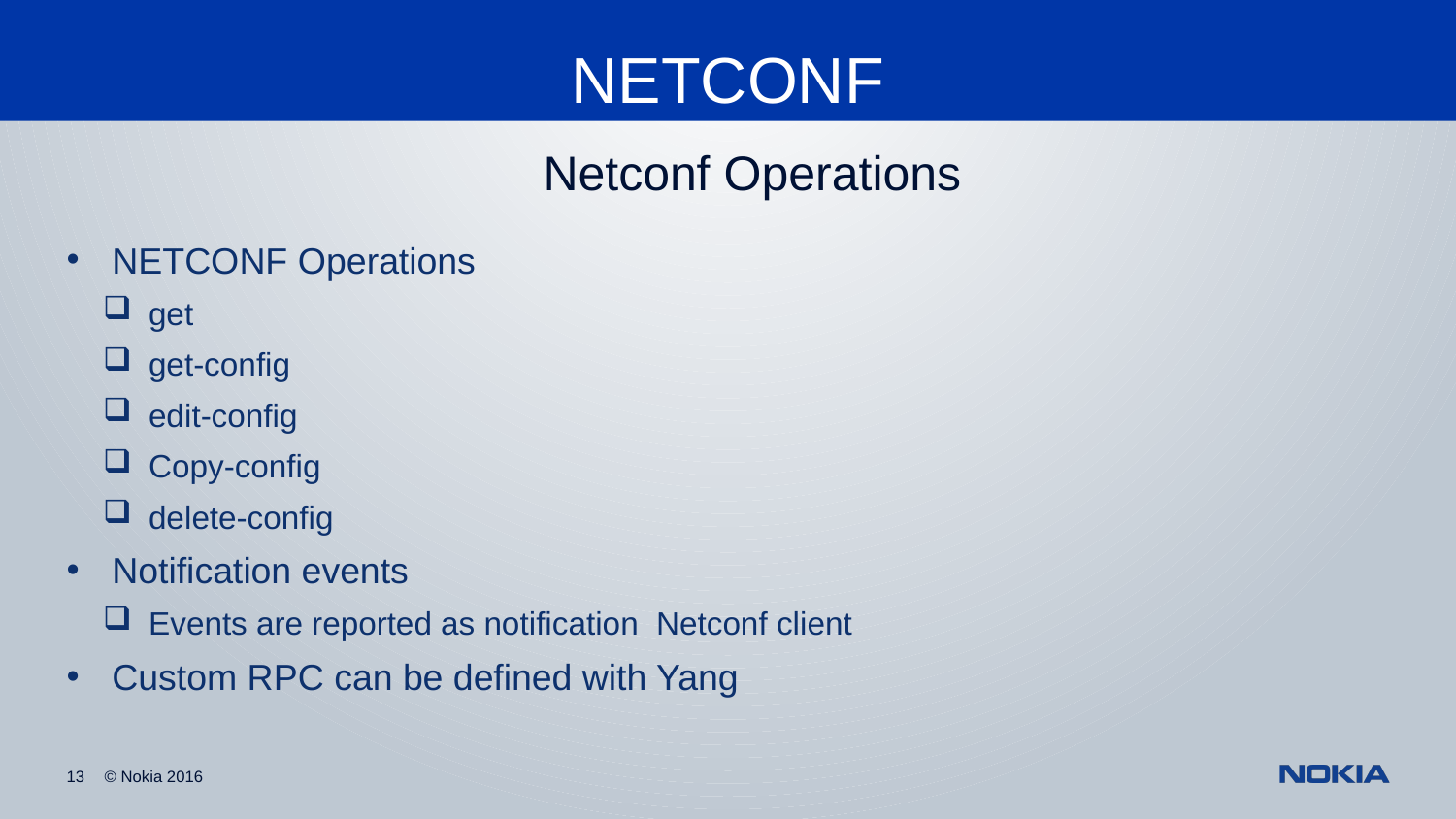

NETCONF
#
Netconf Operations
NETCONF Operations
get
get-config
edit-config
Copy-config
delete-config
Notification events
Events are reported as notification  Netconf client
Custom RPC can be defined with Yang